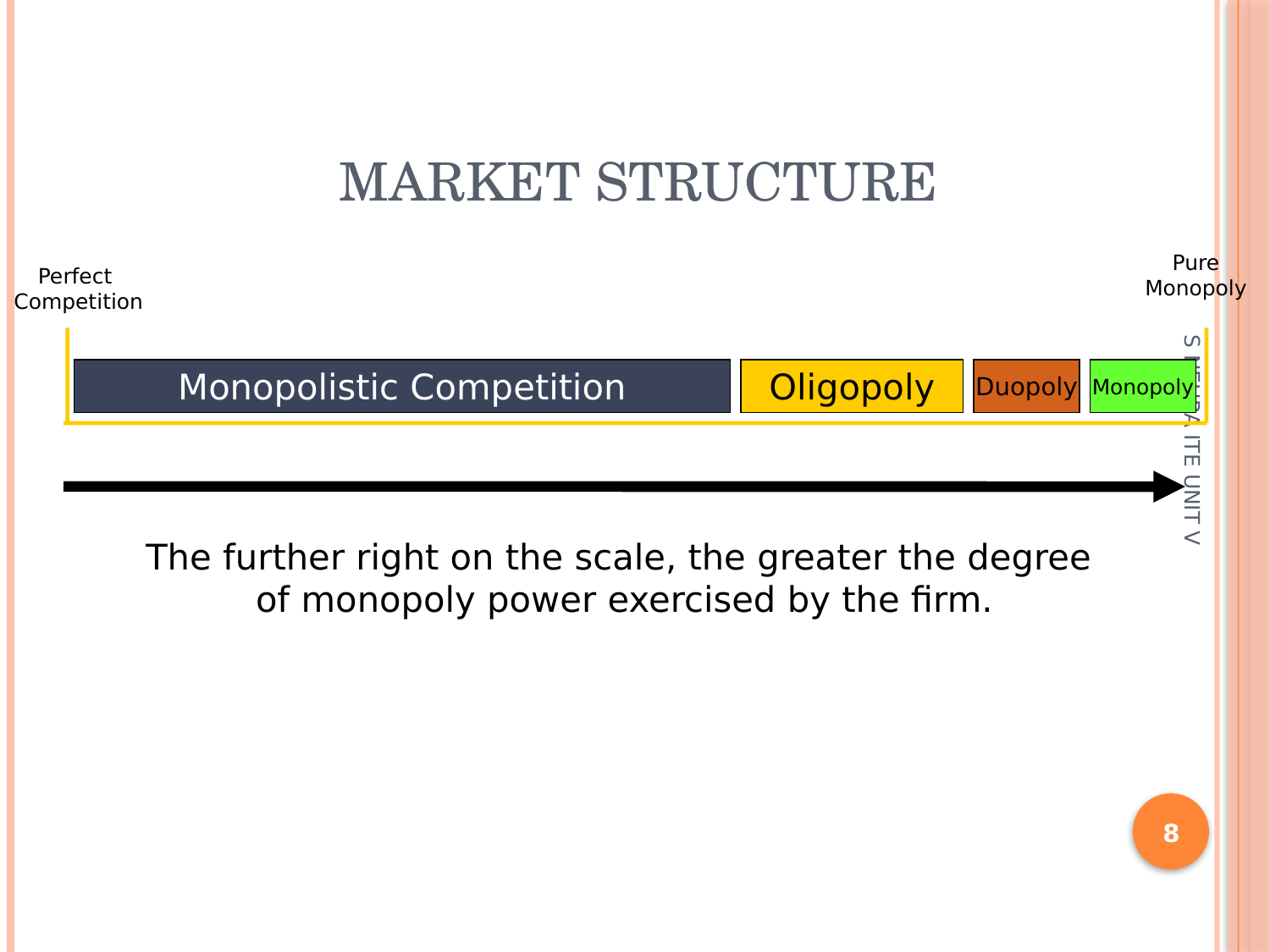

Market Structure
Pure Monopoly
Perfect
Competition

Monopolistic Competition
Oligopoly
Duopoly
Monopoly

S NEHRA ITE UNIT V
The further right on the scale, the greater the degree
of monopoly power exercised by the firm.
8